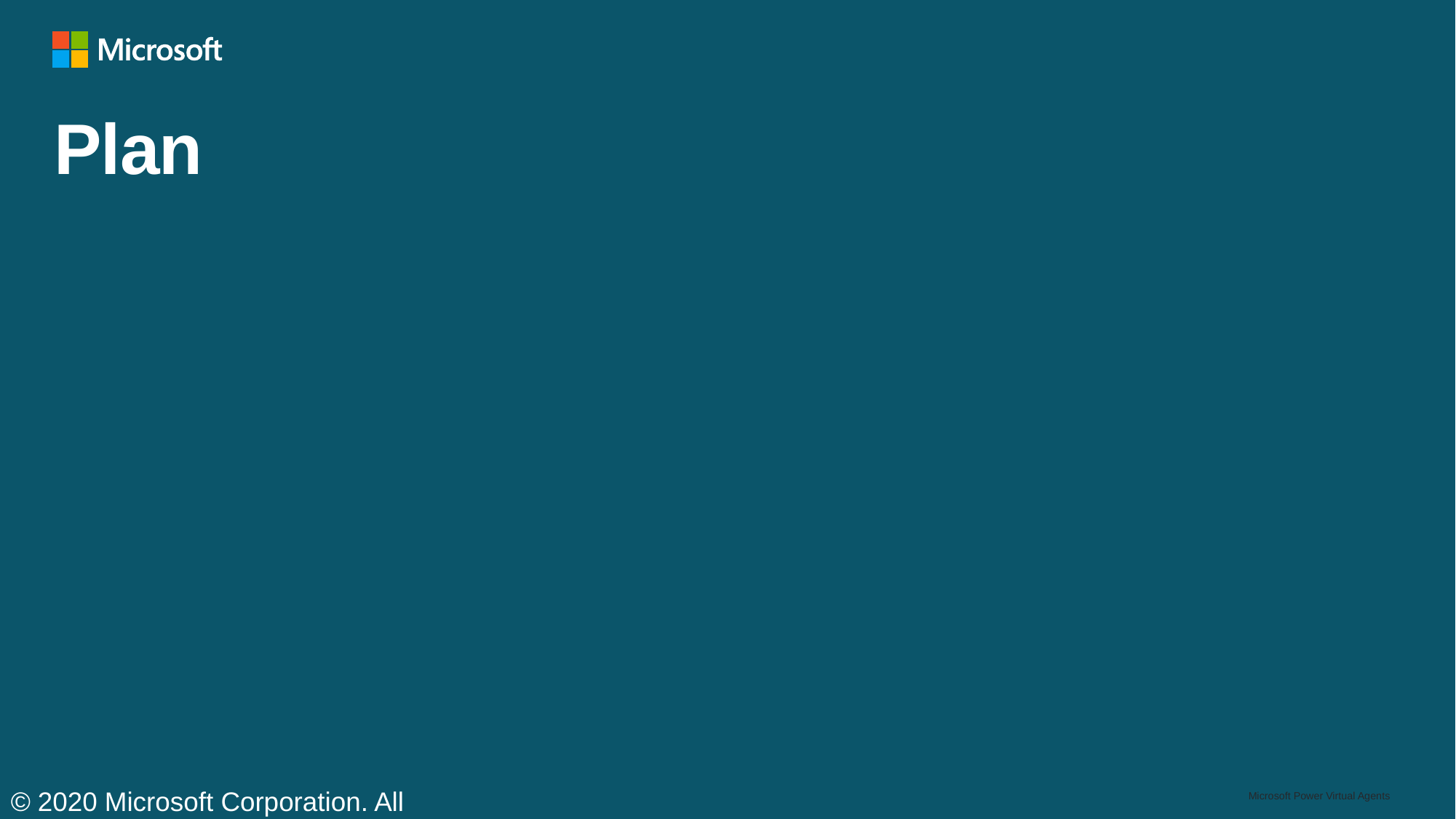

# Plan
© 2020 Microsoft Corporation. All rights reserved.